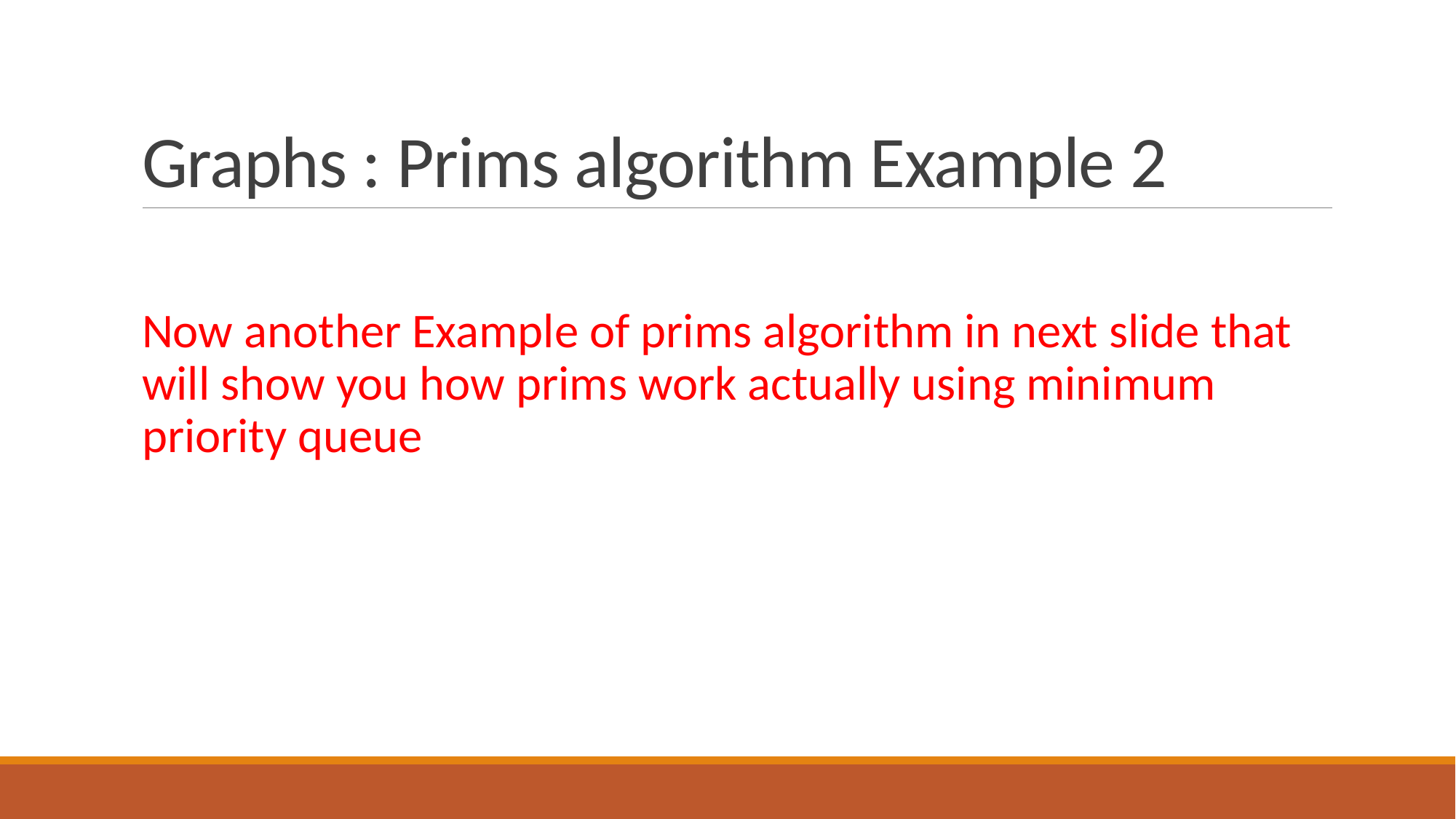

# Graphs : Prims algorithm Example 2

Now another Example of prims algorithm in next slide that will show you how prims work actually using minimum priority queue